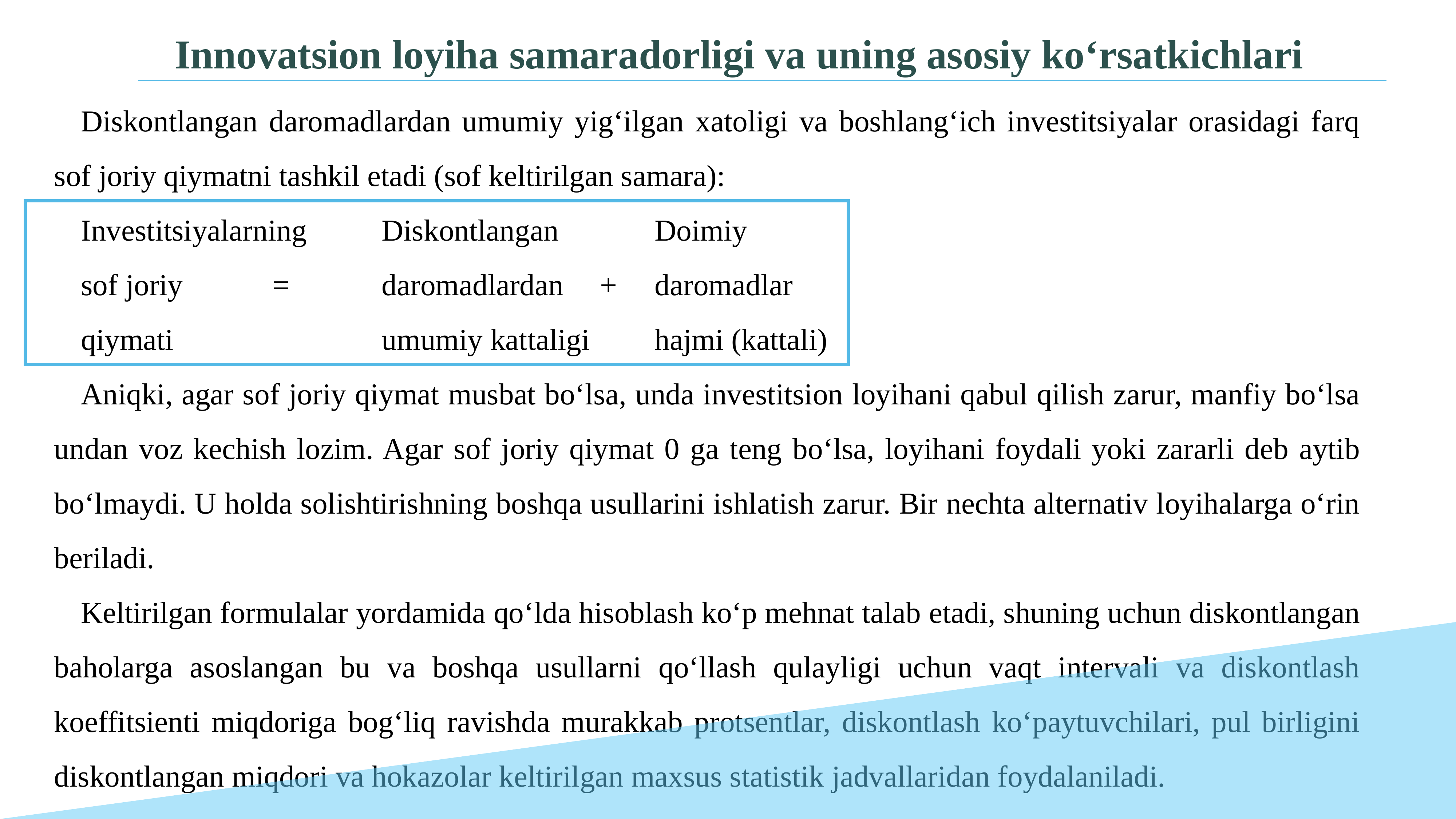

Innоvаtsion lоyihа sаmаrаdоrligi vа uning аsоsiy ko‘rsаtkichlаri

Diskontlangan daromadlardan umumiy yig‘ilgan xatoligi va boshlang‘ich investitsiyalar orasidagi farq sof joriy qiymatni tashkil etadi (sof keltirilgan samara):
Investitsiyalarning 		Diskontlangan 		Doimiy
sof joriy		= 		daromadlardan 	+ 	daromadlar
qiymati 				umumiy kattaligi		hajmi (kattali)
Aniqki, agar sof joriy qiymat musbat bo‘lsa, unda investitsion loyihani qabul qilish zarur, manfiy bo‘lsa undan voz kechish lozim. Agar sof joriy qiymat 0 ga teng bo‘lsa, loyihani foydali yoki zararli deb aytib bo‘lmaydi. U holda solishtirishning boshqa usullarini ishlatish zarur. Bir nechta alternativ loyihalarga o‘rin beriladi.
Keltirilgan formulalar yordamida qo‘lda hisoblash ko‘p mehnat talab etadi, shuning uchun diskontlangan baholarga asoslangan bu va boshqa usullarni qo‘llash qulayligi uchun vaqt intervali va diskontlash koeffitsienti miqdoriga bog‘liq ravishda murakkab protsentlar, diskontlash ko‘paytuvchilari, pul birligini diskontlangan miqdori va hokazolar keltirilgan maxsus statistik jadvallaridan foydalaniladi.